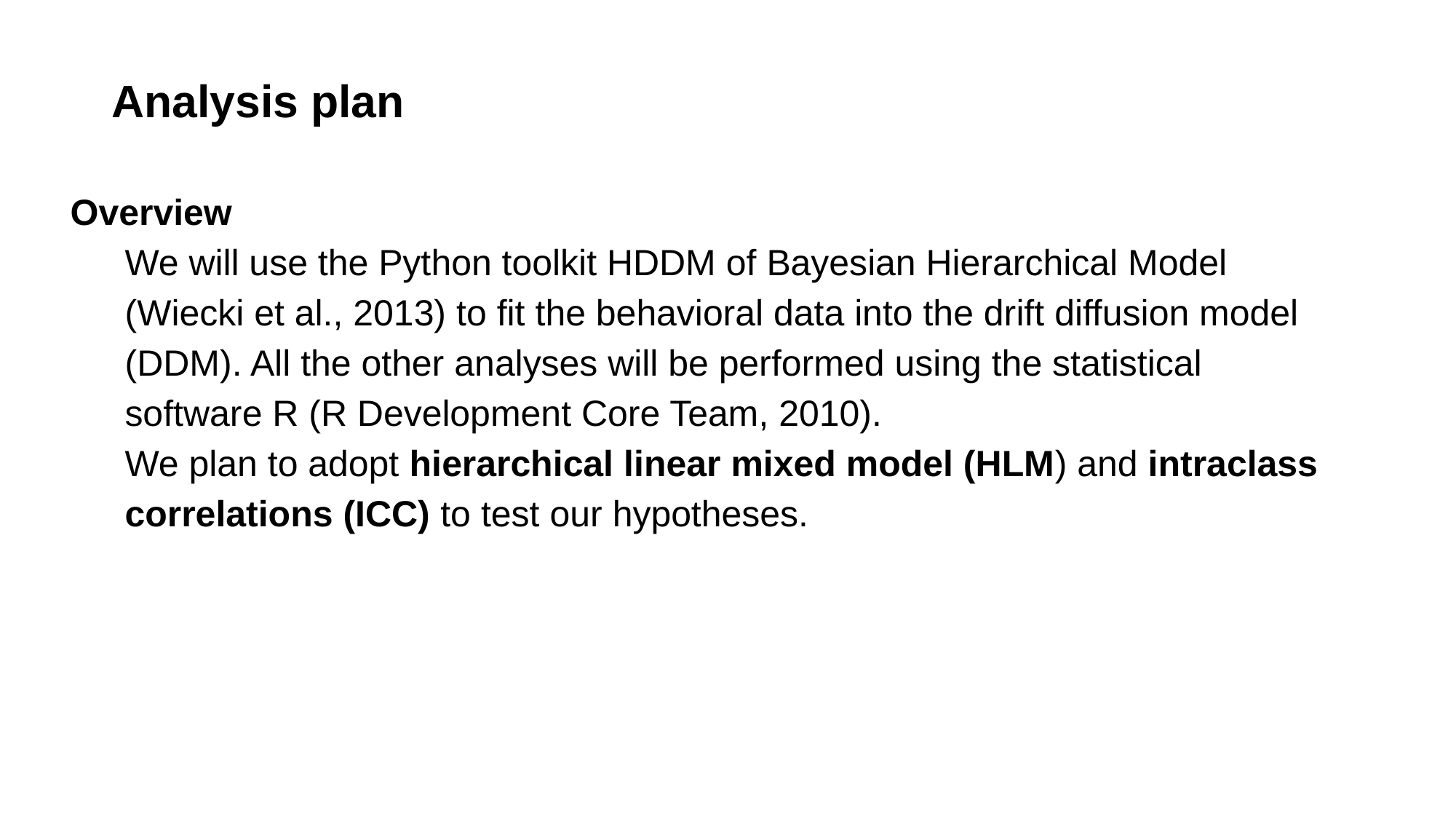

Analysis plan

Overview
We will use the Python toolkit HDDM of Bayesian Hierarchical Model (Wiecki et al., 2013) to fit the behavioral data into the drift diffusion model (DDM). All the other analyses will be performed using the statistical software R (R Development Core Team, 2010).
We plan to adopt hierarchical linear mixed model (HLM) and intraclass correlations (ICC) to test our hypotheses.

Studies selection
Studies selection